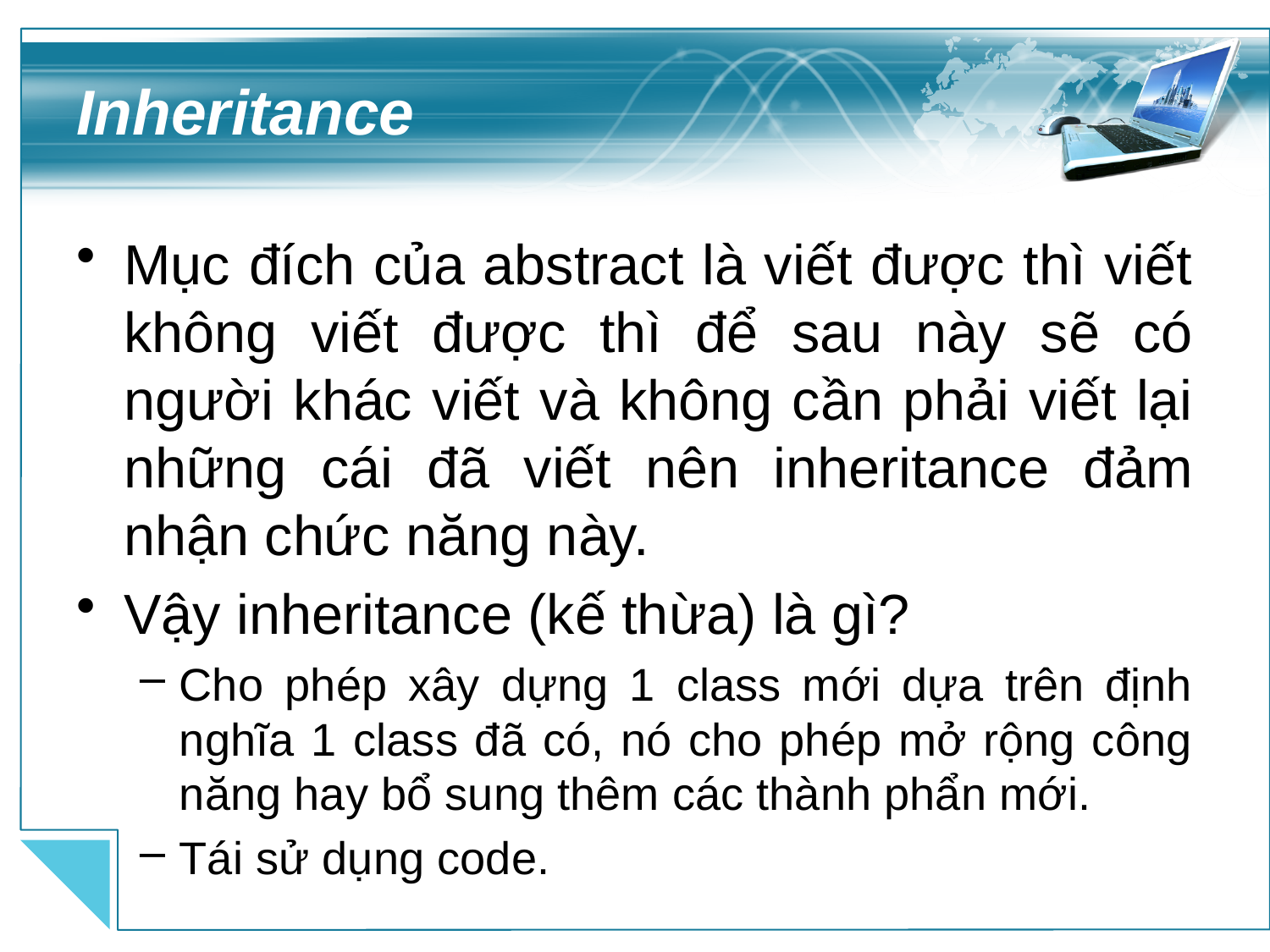

# Inheritance
Mục đích của abstract là viết được thì viết không viết được thì để sau này sẽ có người khác viết và không cần phải viết lại những cái đã viết nên inheritance đảm nhận chức năng này.
Vậy inheritance (kế thừa) là gì?
Cho phép xây dựng 1 class mới dựa trên định nghĩa 1 class đã có, nó cho phép mở rộng công năng hay bổ sung thêm các thành phẩn mới.
Tái sử dụng code.